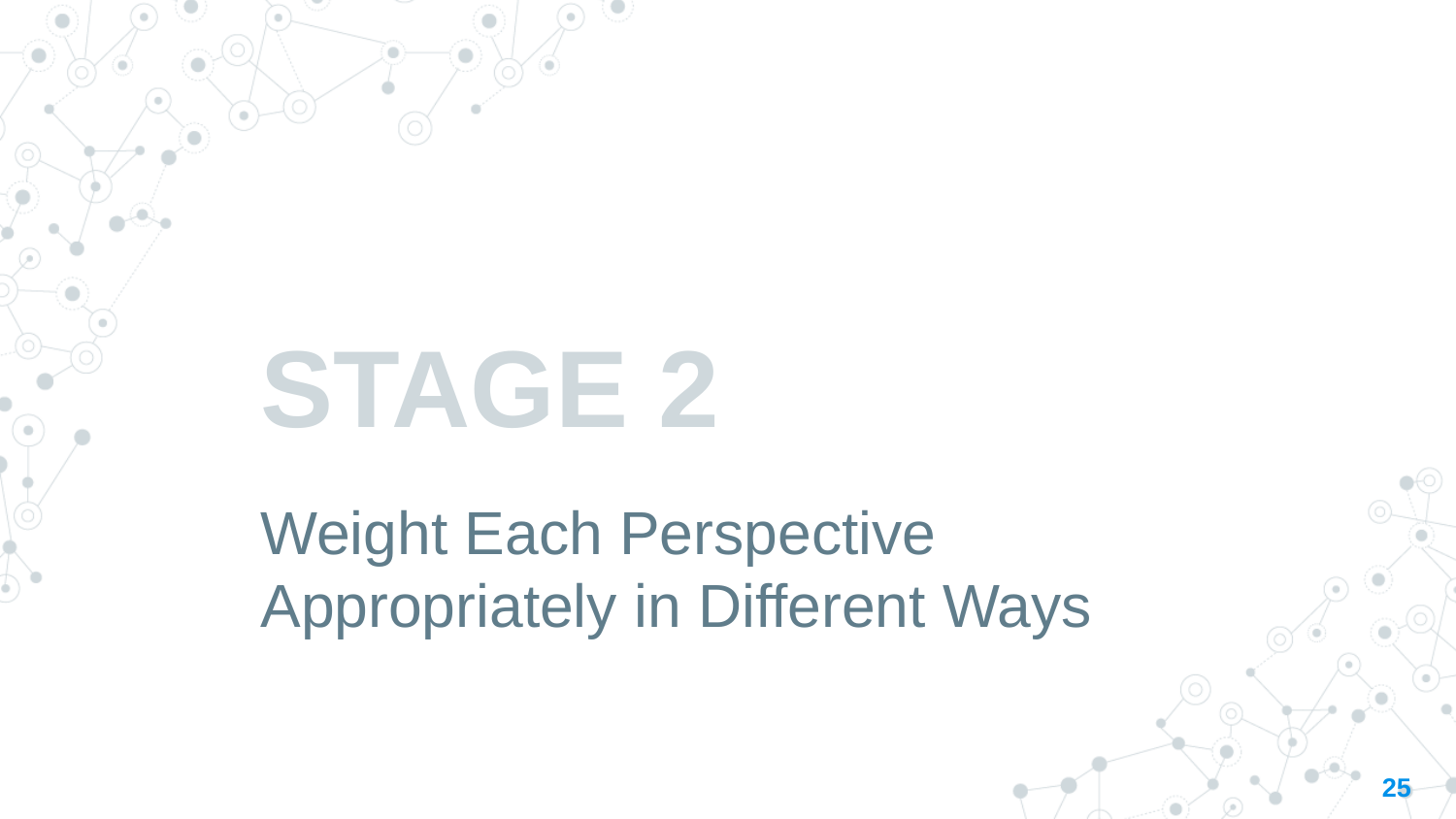

# STAGE 2
Weight Each Perspective Appropriately in Different Ways
25